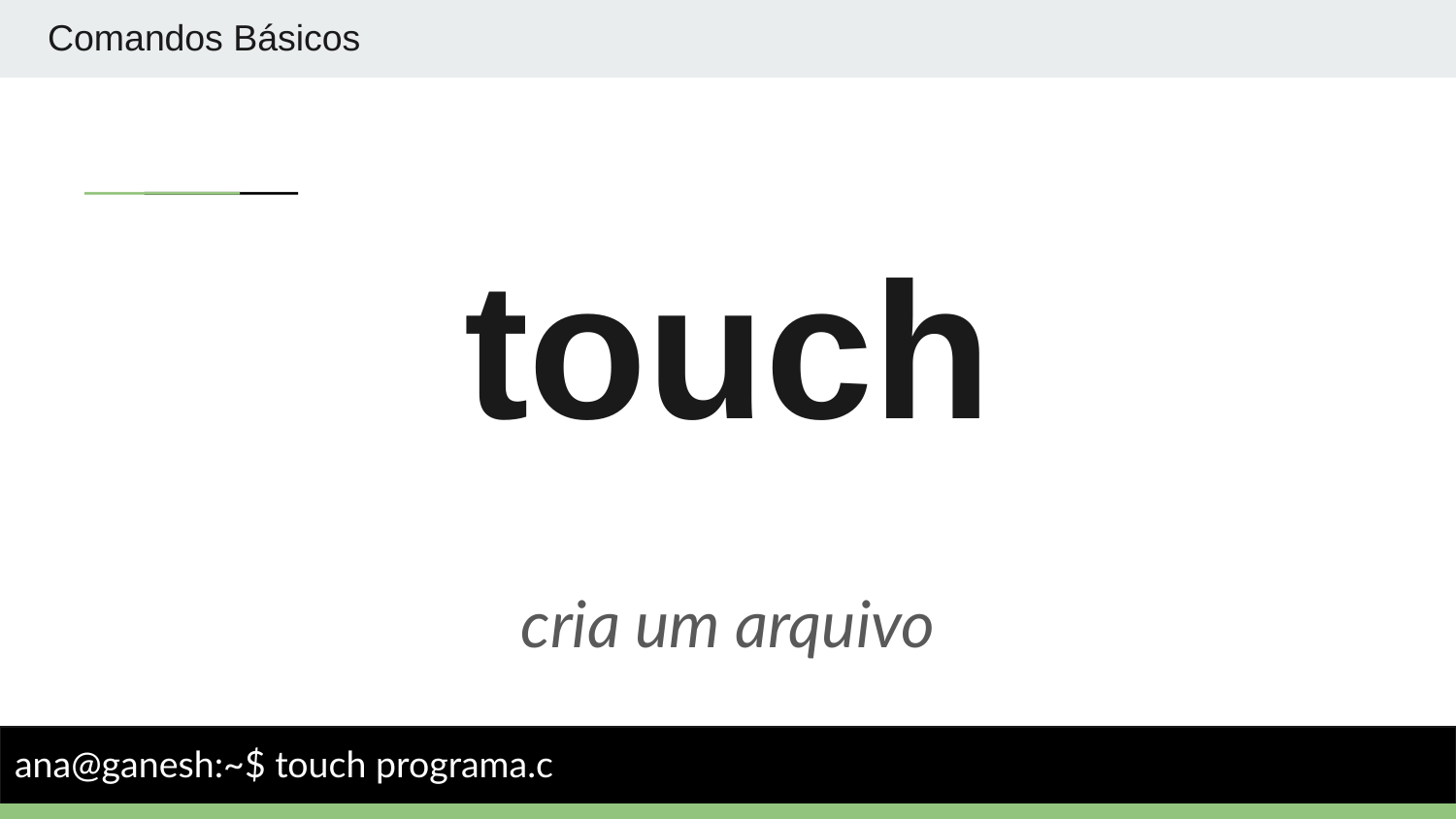

Comandos Básicos
# touch

cria um arquivo

ana@ganesh:~$ touch programa.c